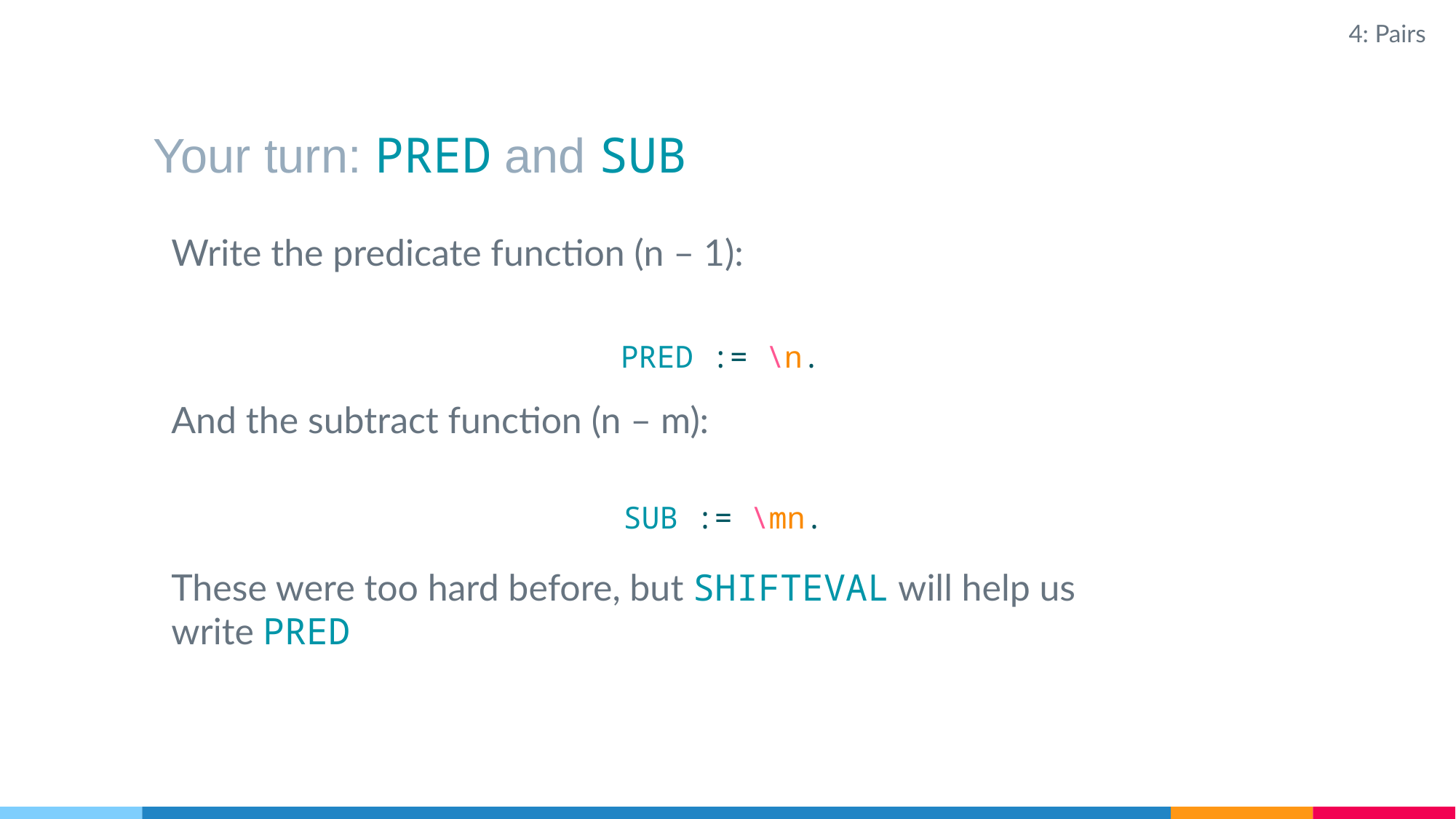

4: Pairs
# Your turn: PRED and SUB
Write the predicate function (n – 1):

And the subtract function (n – m):

These were too hard before, but SHIFTEVAL will help us write PRED
PRED := \n.
SUB := \mn.